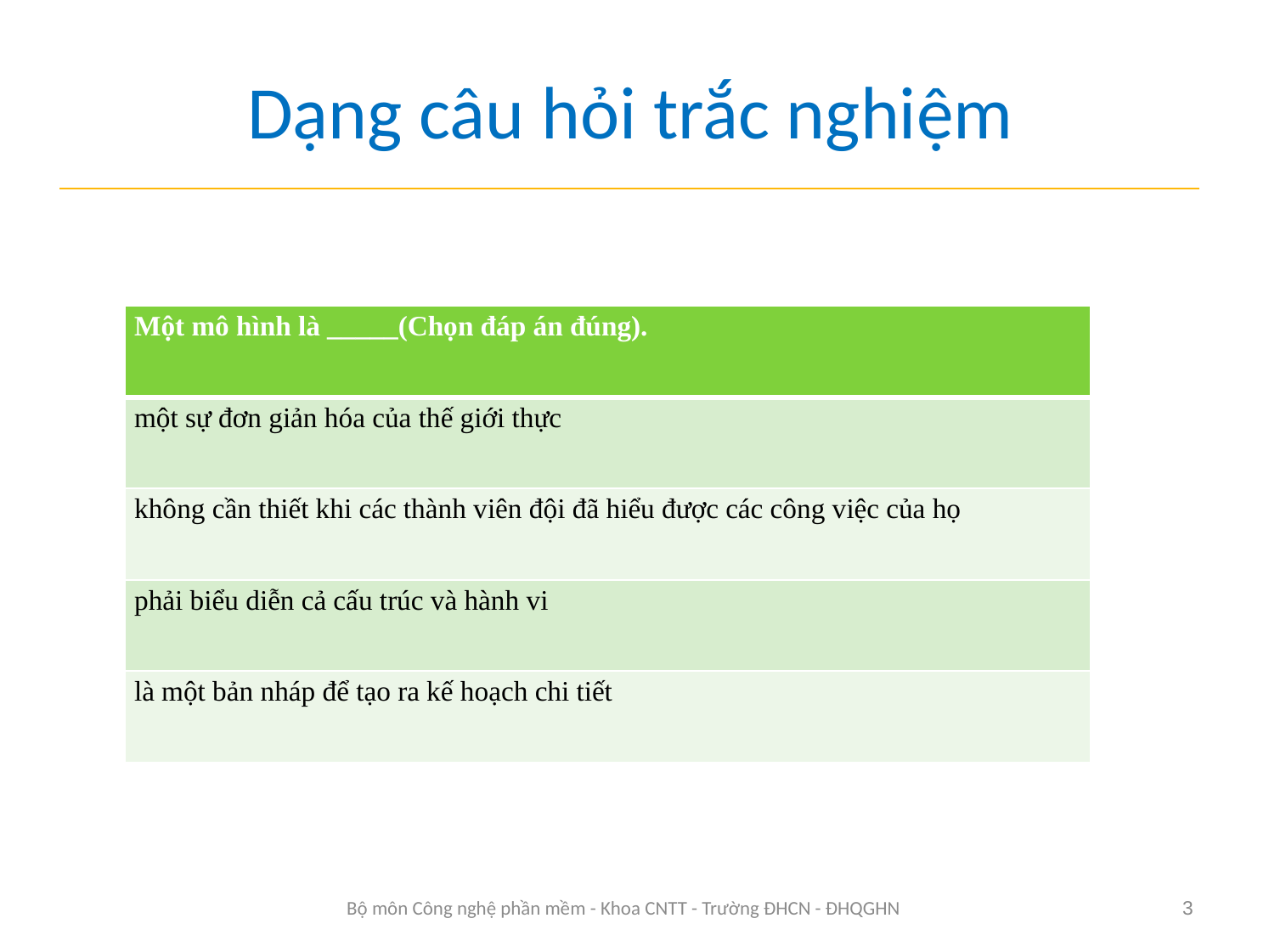

# Dạng câu hỏi trắc nghiệm
| Một mô hình là \_\_\_\_\_(Chọn đáp án đúng). |
| --- |
| một sự đơn giản hóa của thế giới thực |
| không cần thiết khi các thành viên đội đã hiểu được các công việc của họ |
| phải biểu diễn cả cấu trúc và hành vi |
| là một bản nháp để tạo ra kế hoạch chi tiết |
Bộ môn Công nghệ phần mềm - Khoa CNTT - Trường ĐHCN - ĐHQGHN
3